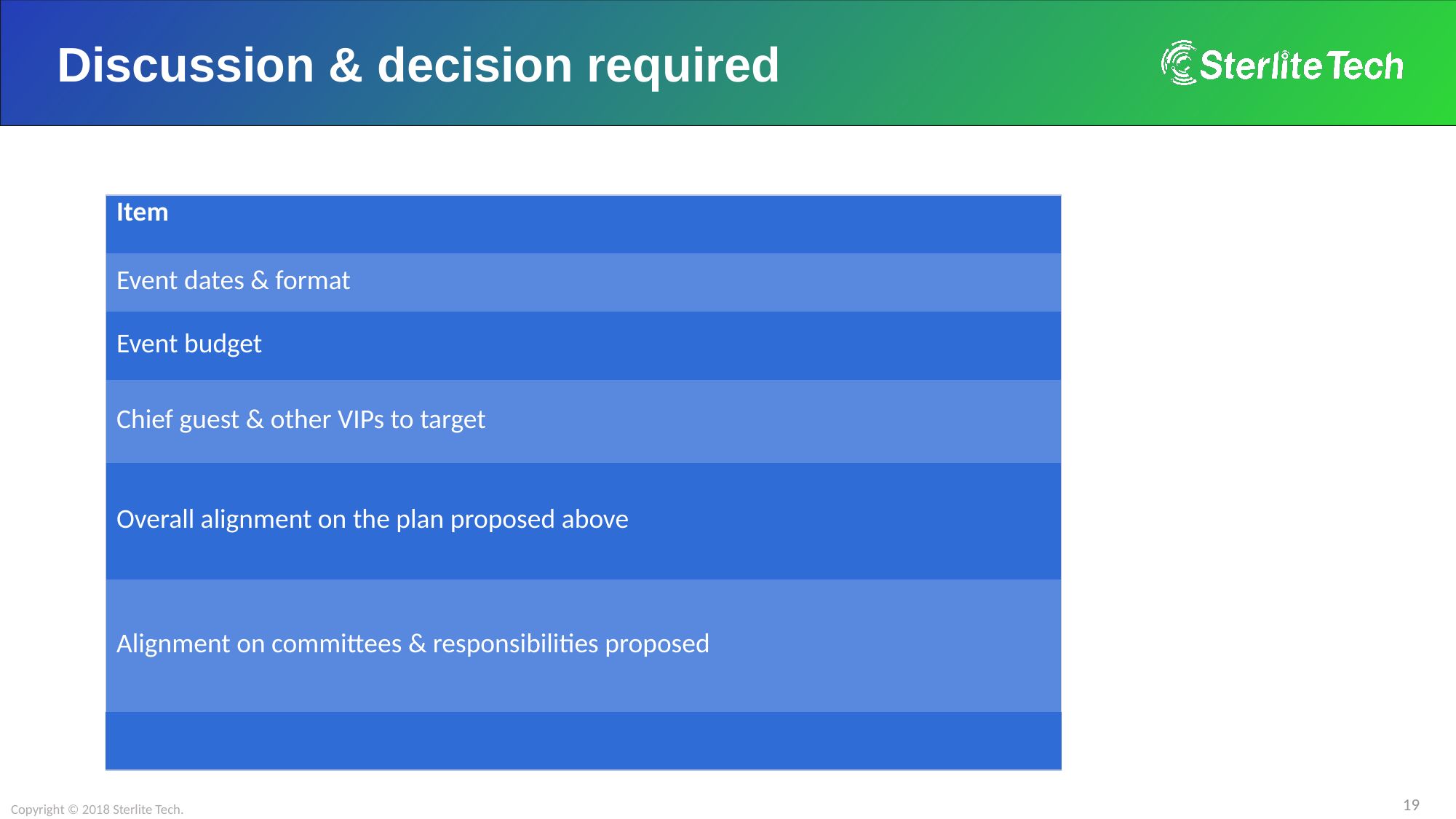

# Discussion & decision required
| Item |
| --- |
| Event dates & format |
| Event budget |
| Chief guest & other VIPs to target |
| Overall alignment on the plan proposed above |
| Alignment on committees & responsibilities proposed |
|  |
Copyright © 2018 Sterlite Tech.